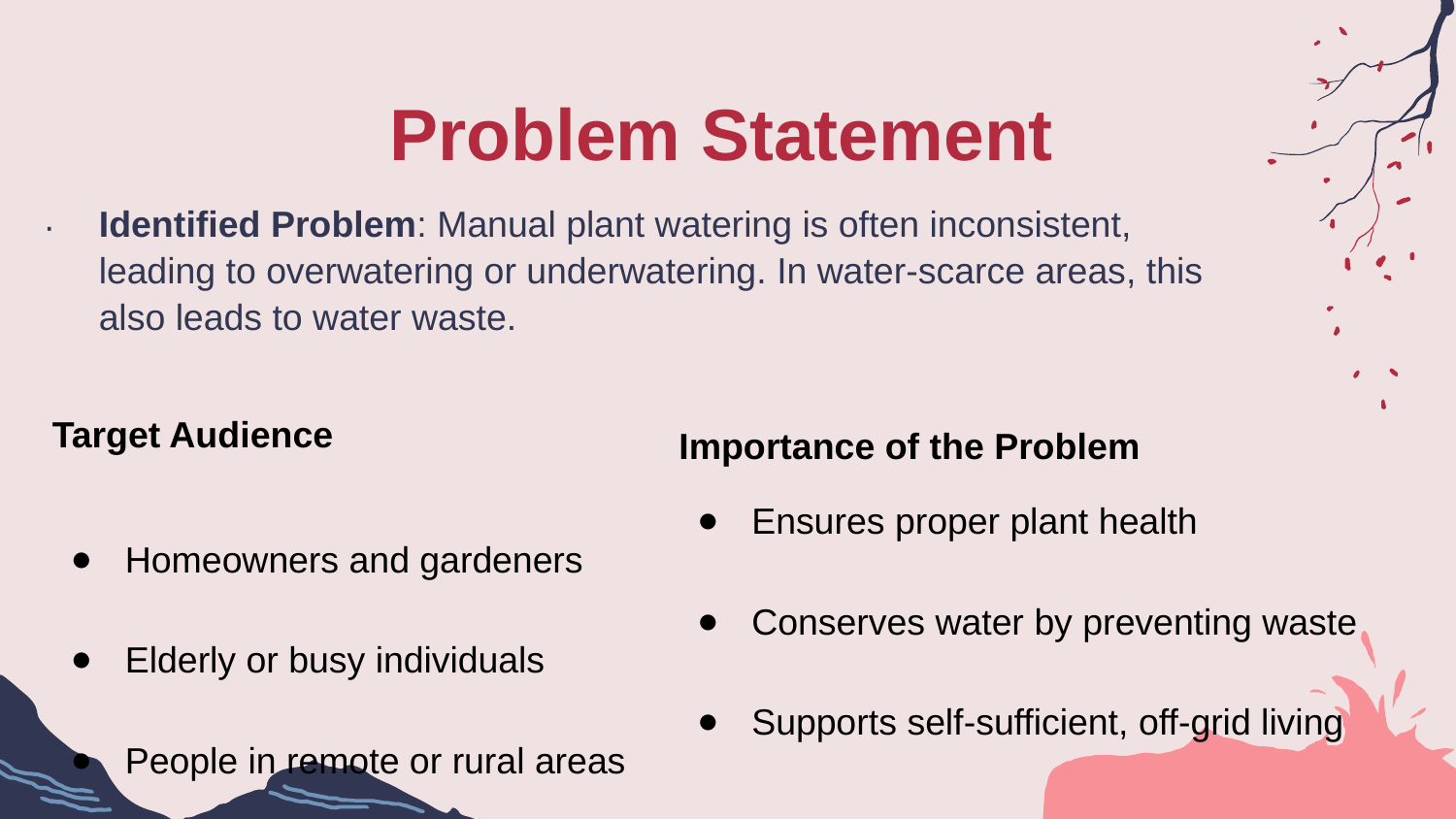

# Problem Statement
Identified Problem: Manual plant watering is often inconsistent, leading to overwatering or underwatering. In water-scarce areas, this also leads to water waste.

Target Audience
Homeowners and gardeners
Elderly or busy individuals
People in remote or rural areas
Importance of the Problem
Ensures proper plant health
Conserves water by preventing waste
Supports self-sufficient, off-grid living